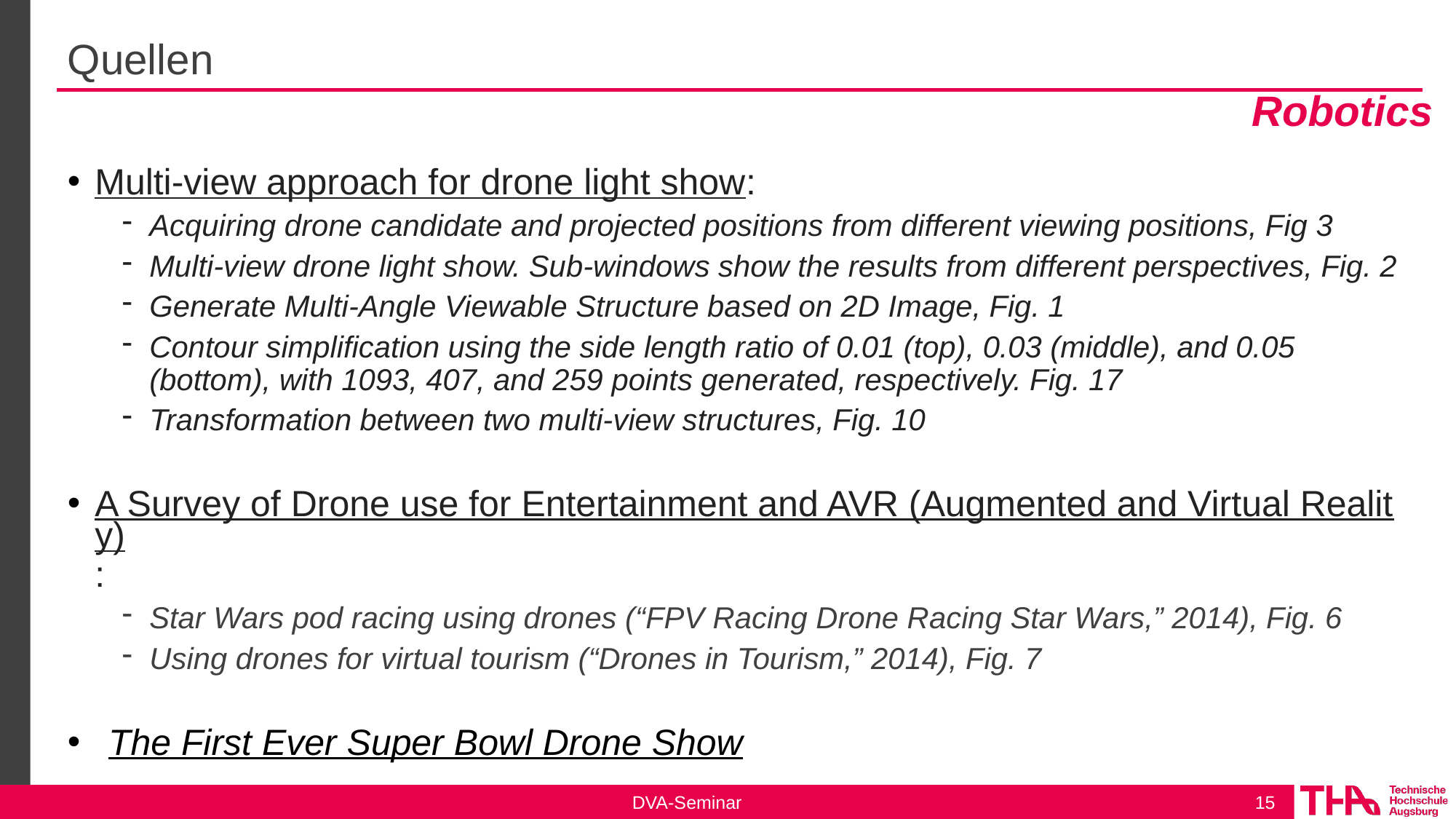

# Quellen

Multi-view approach for drone light show:
Acquiring drone candidate and projected positions from different viewing positions, Fig 3
Multi-view drone light show. Sub-windows show the results from different perspectives, Fig. 2
Generate Multi-Angle Viewable Structure based on 2D Image, Fig. 1
Contour simplification using the side length ratio of 0.01 (top), 0.03 (middle), and 0.05 (bottom), with 1093, 407, and 259 points generated, respectively. Fig. 17
Transformation between two multi-view structures, Fig. 10
A Survey of Drone use for Entertainment and AVR (Augmented and Virtual Reality):
Star Wars pod racing using drones (“FPV Racing Drone Racing Star Wars,” 2014), Fig. 6
Using drones for virtual tourism (“Drones in Tourism,” 2014), Fig. 7

The First Ever Super Bowl Drone Show

DVA-Seminar
15